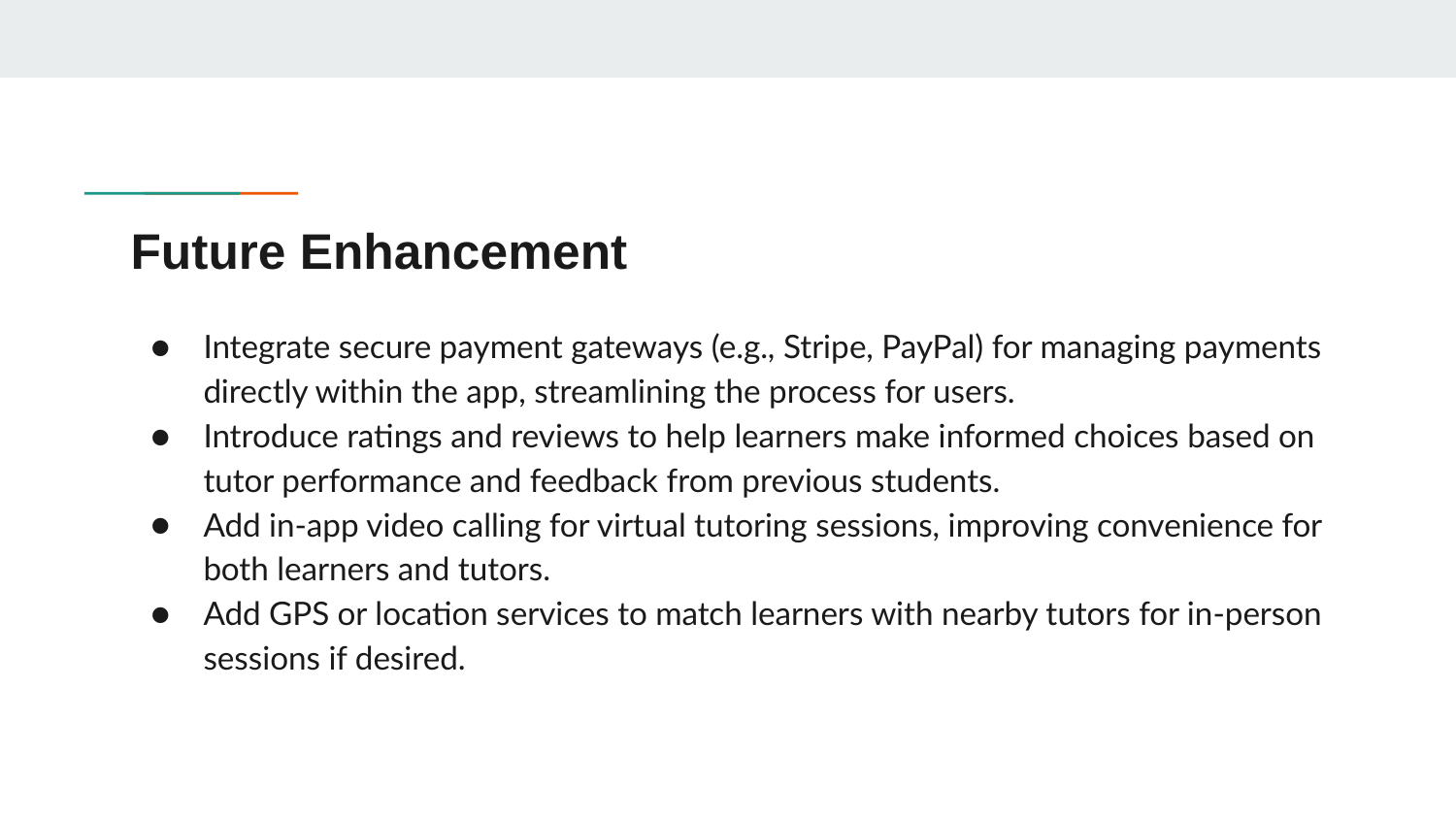

# Future Enhancement
Integrate secure payment gateways (e.g., Stripe, PayPal) for managing payments directly within the app, streamlining the process for users.
Introduce ratings and reviews to help learners make informed choices based on tutor performance and feedback from previous students.
Add in-app video calling for virtual tutoring sessions, improving convenience for both learners and tutors.
Add GPS or location services to match learners with nearby tutors for in-person sessions if desired.